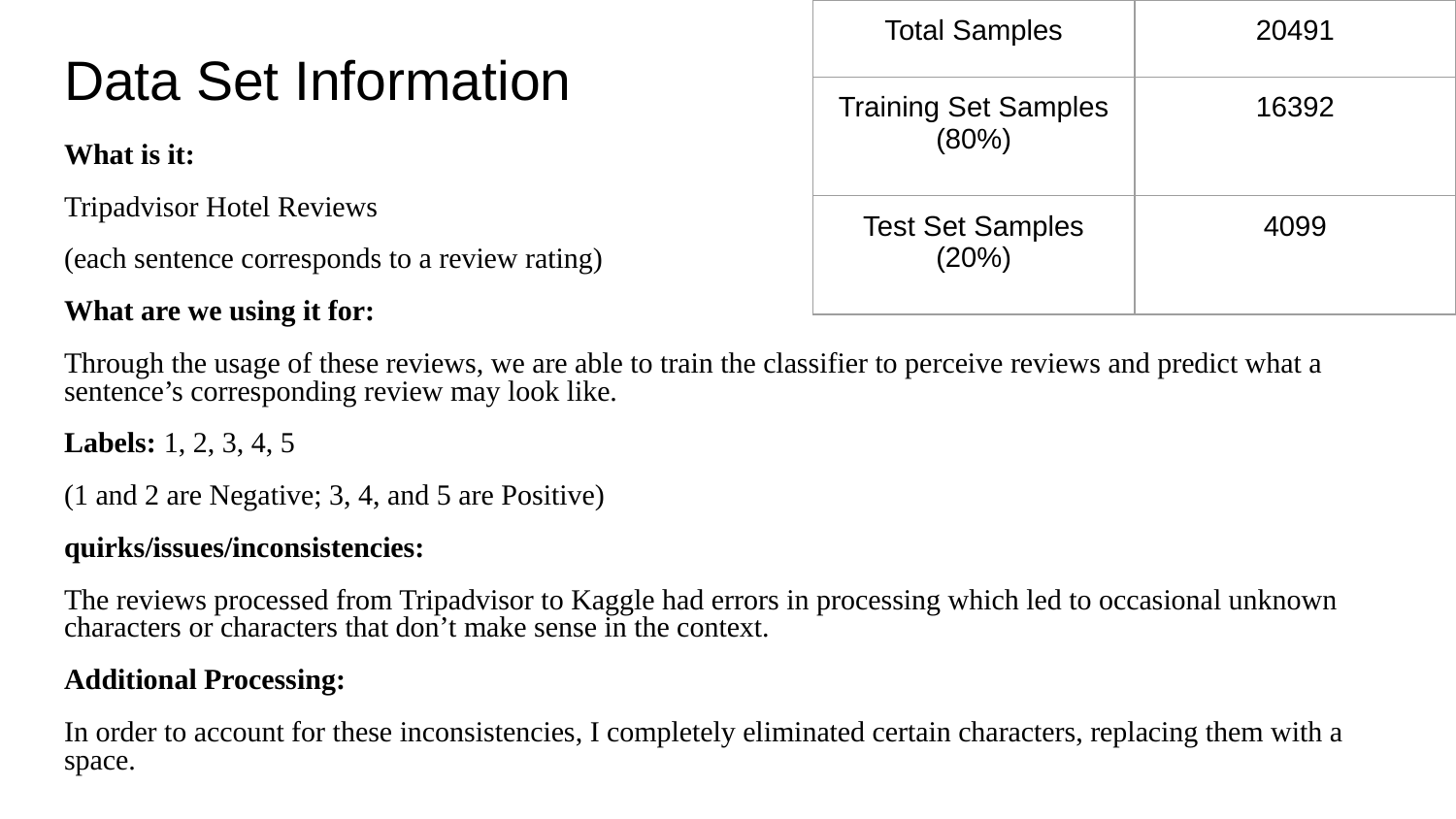

| Total Samples | 20491 |
| --- | --- |
| Training Set Samples (80%) | 16392 |
| Test Set Samples (20%) | 4099 |
# Data Set Information
What is it:
Tripadvisor Hotel Reviews
(each sentence corresponds to a review rating)
What are we using it for:
Through the usage of these reviews, we are able to train the classifier to perceive reviews and predict what a sentence’s corresponding review may look like.
Labels: 1, 2, 3, 4, 5
(1 and 2 are Negative; 3, 4, and 5 are Positive)
quirks/issues/inconsistencies:
The reviews processed from Tripadvisor to Kaggle had errors in processing which led to occasional unknown characters or characters that don’t make sense in the context.
Additional Processing:
In order to account for these inconsistencies, I completely eliminated certain characters, replacing them with a space.